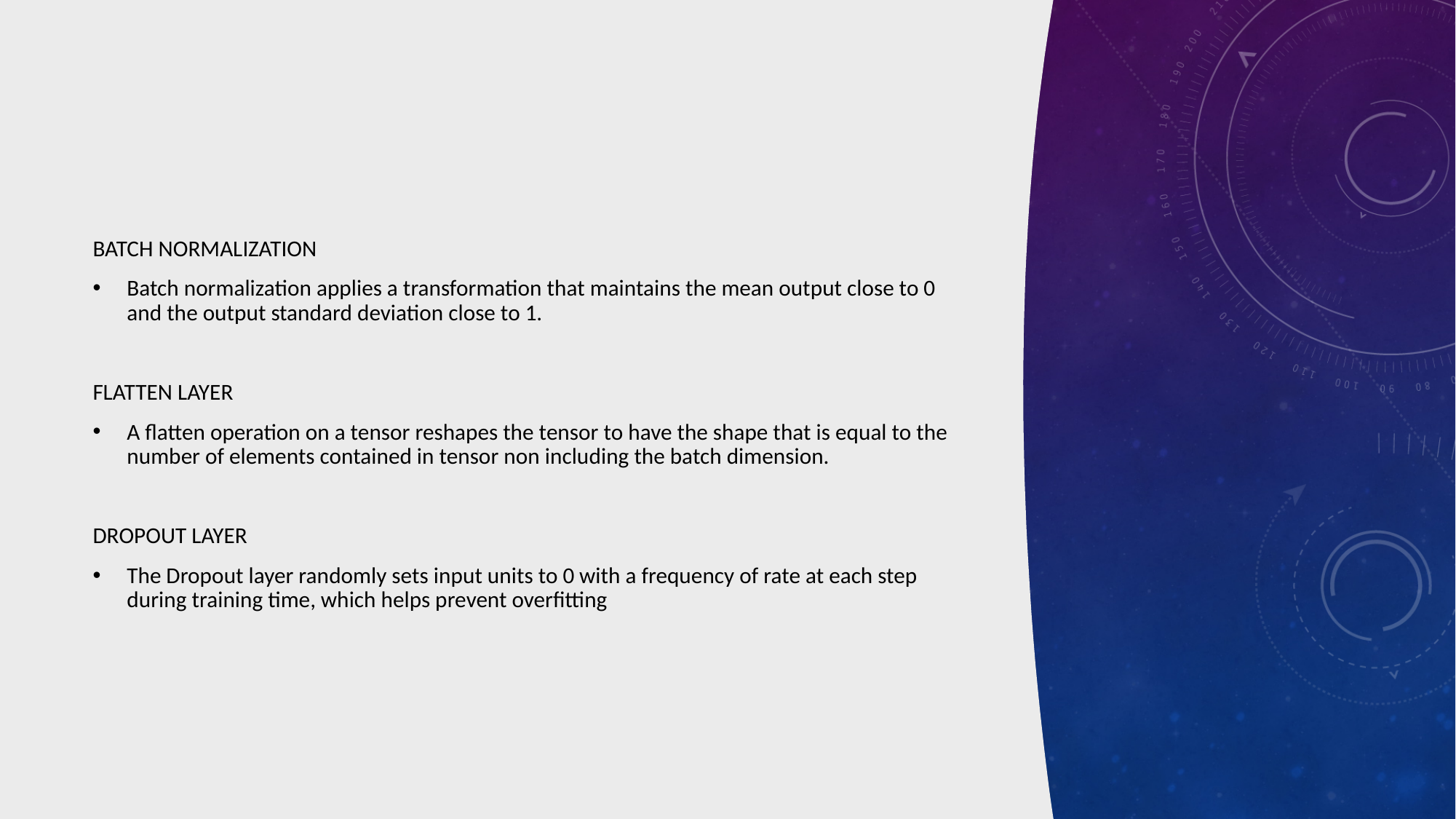

BATCH NORMALIZATION
Batch normalization applies a transformation that maintains the mean output close to 0 and the output standard deviation close to 1.

FLATTEN LAYER
A flatten operation on a tensor reshapes the tensor to have the shape that is equal to the number of elements contained in tensor non including the batch dimension.

DROPOUT LAYER
The Dropout layer randomly sets input units to 0 with a frequency of rate at each step during training time, which helps prevent overfitting